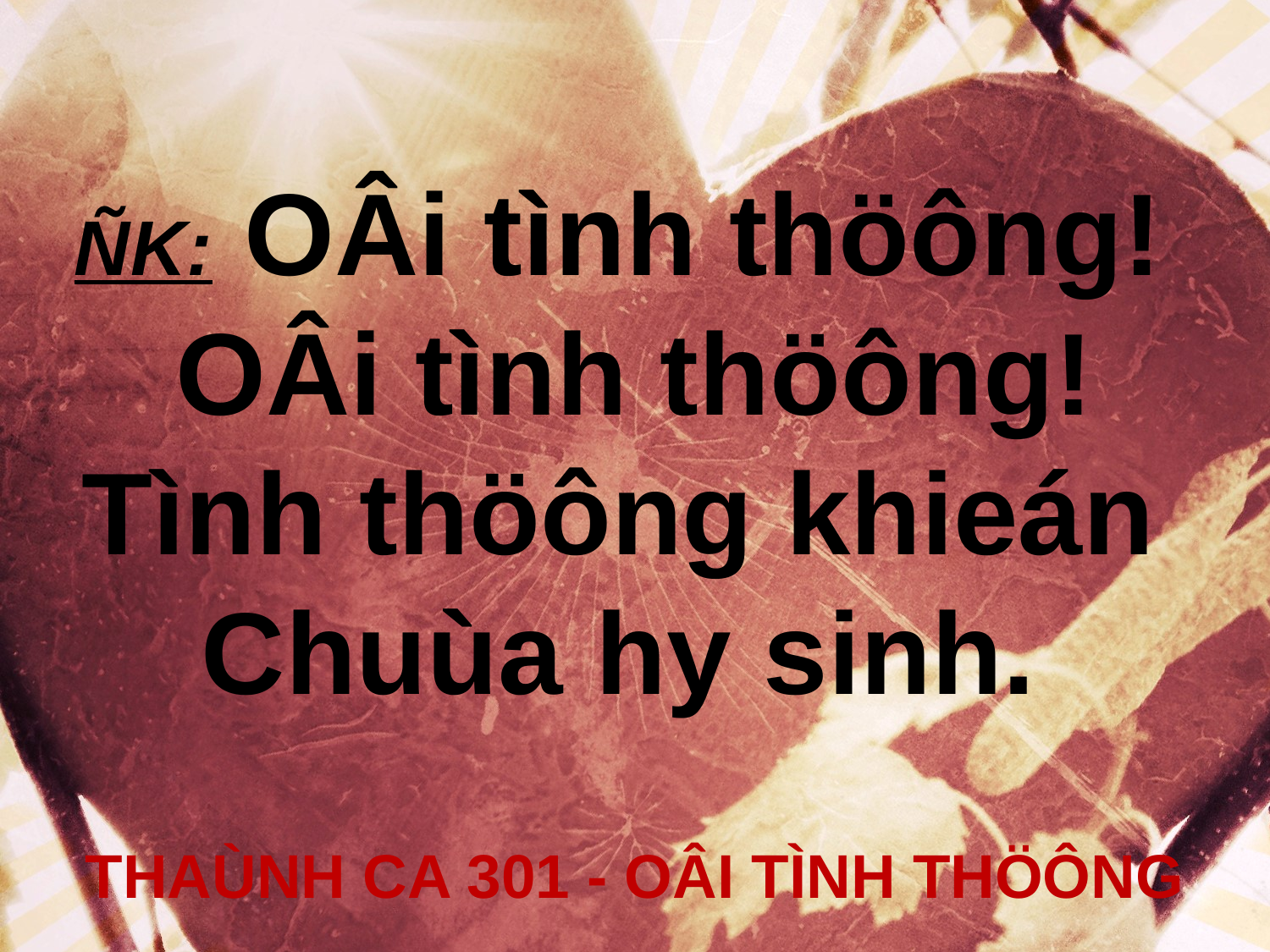

ÑK: OÂi tình thöông!
OÂi tình thöông!
Tình thöông khieán
Chuùa hy sinh.
THAÙNH CA 301 - OÂI TÌNH THÖÔNG